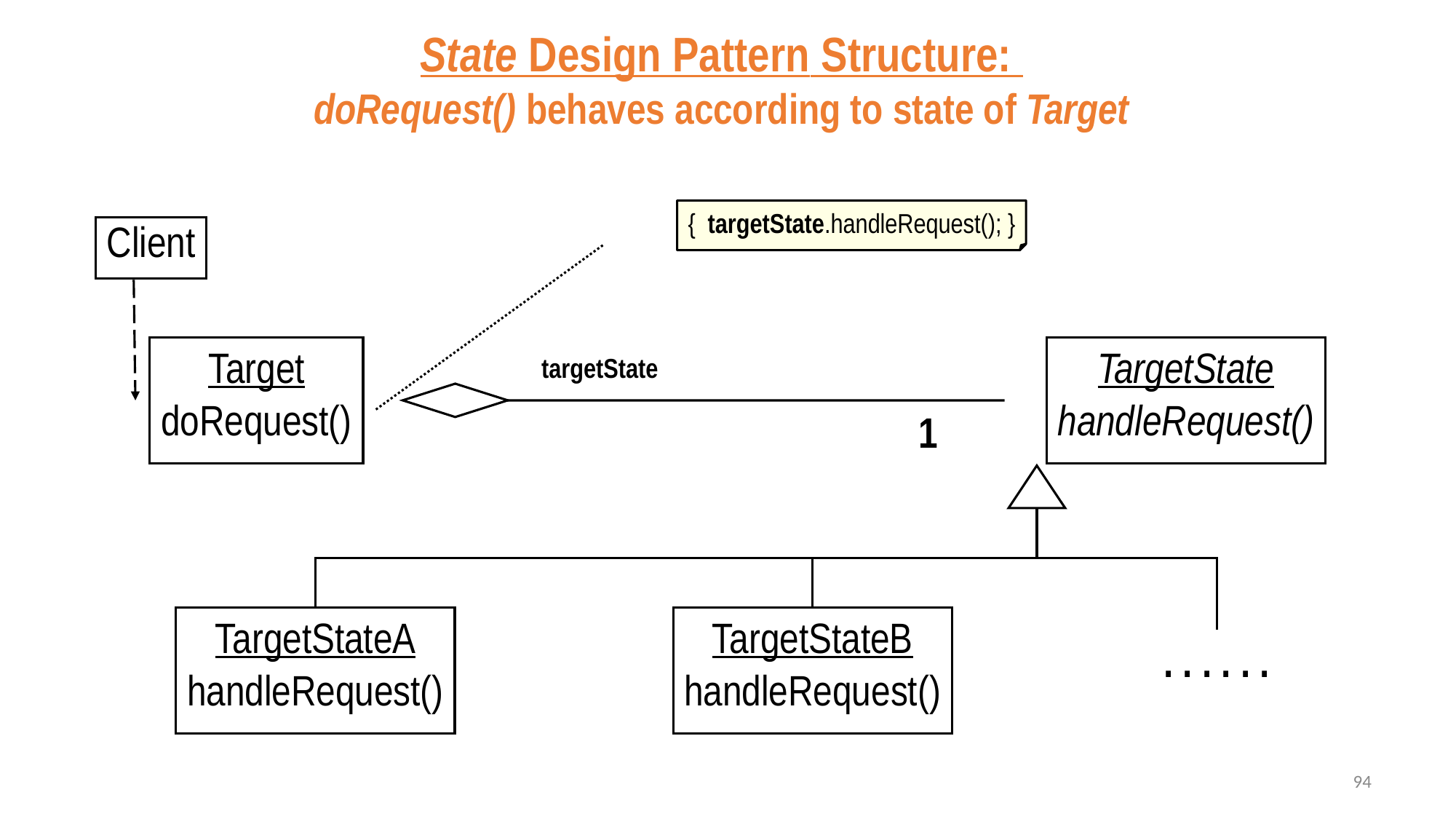

State Design Pattern Structure:
doRequest() behaves according to state of Target
{  targetState.handleRequest(); }
Client

Target
doRequest()
TargetState
handleRequest()
targetState

1

TargetStateA
handleRequest()
TargetStateB
handleRequest()
. . . . . .
94